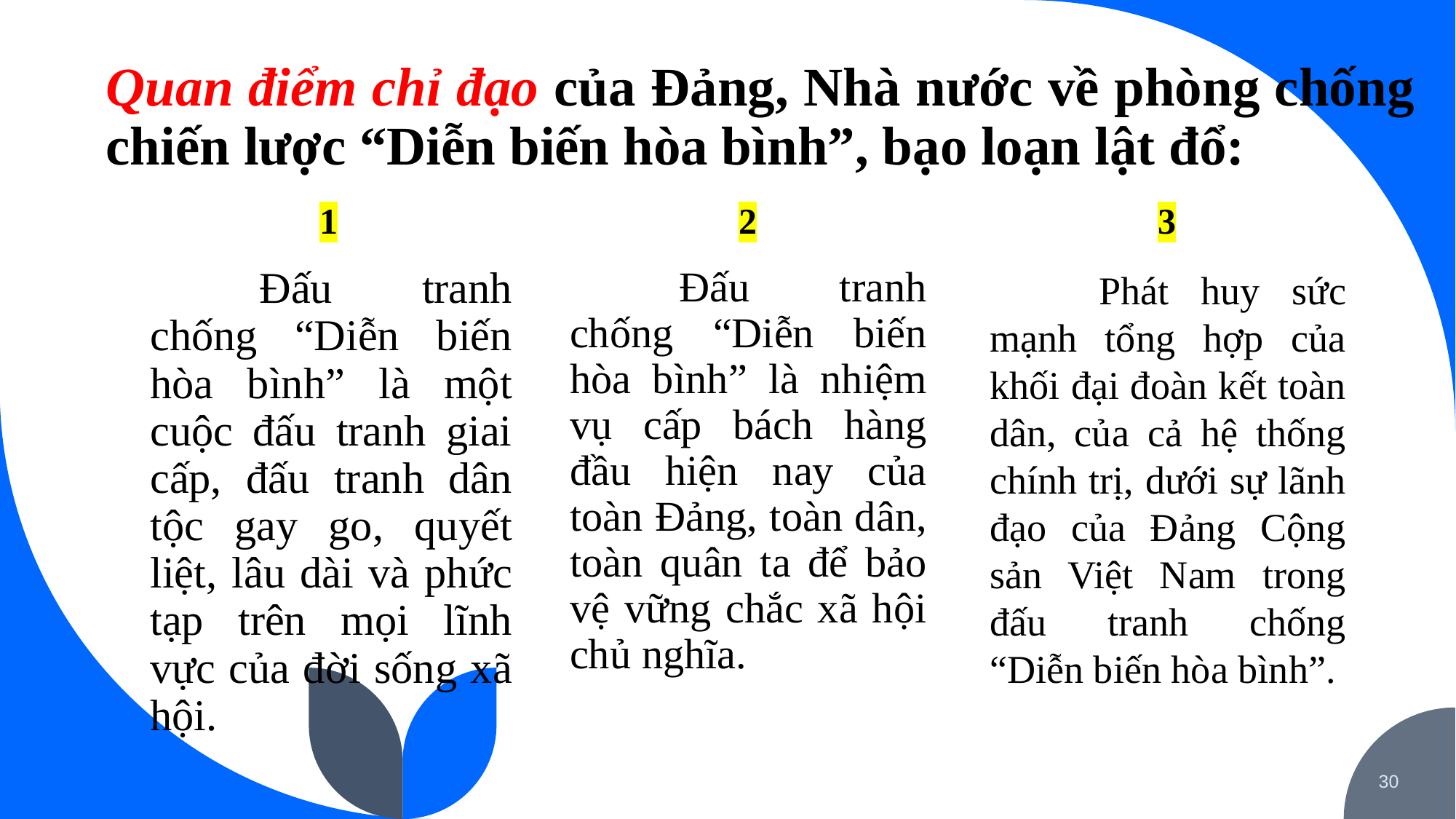

# Quan điểm chỉ đạo của Đảng, Nhà nước về phòng chống chiến lược “Diễn biến hòa bình”, bạo loạn lật đổ:
1
2
3
	Phát huy sức mạnh tổng hợp của khối đại đoàn kết toàn dân, của cả hệ thống chính trị, dưới sự lãnh đạo của Đảng Cộng sản Việt Nam trong đấu tranh chống “Diễn biến hòa bình”.
	Đấu tranh chống “Diễn biến hòa bình” là một cuộc đấu tranh giai cấp, đấu tranh dân tộc gay go, quyết liệt, lâu dài và phức tạp trên mọi lĩnh vực của đời sống xã hội.
	Đấu tranh chống “Diễn biến hòa bình” là nhiệm vụ cấp bách hàng đầu hiện nay của toàn Đảng, toàn dân, toàn quân ta để bảo vệ vững chắc xã hội chủ nghĩa.
30